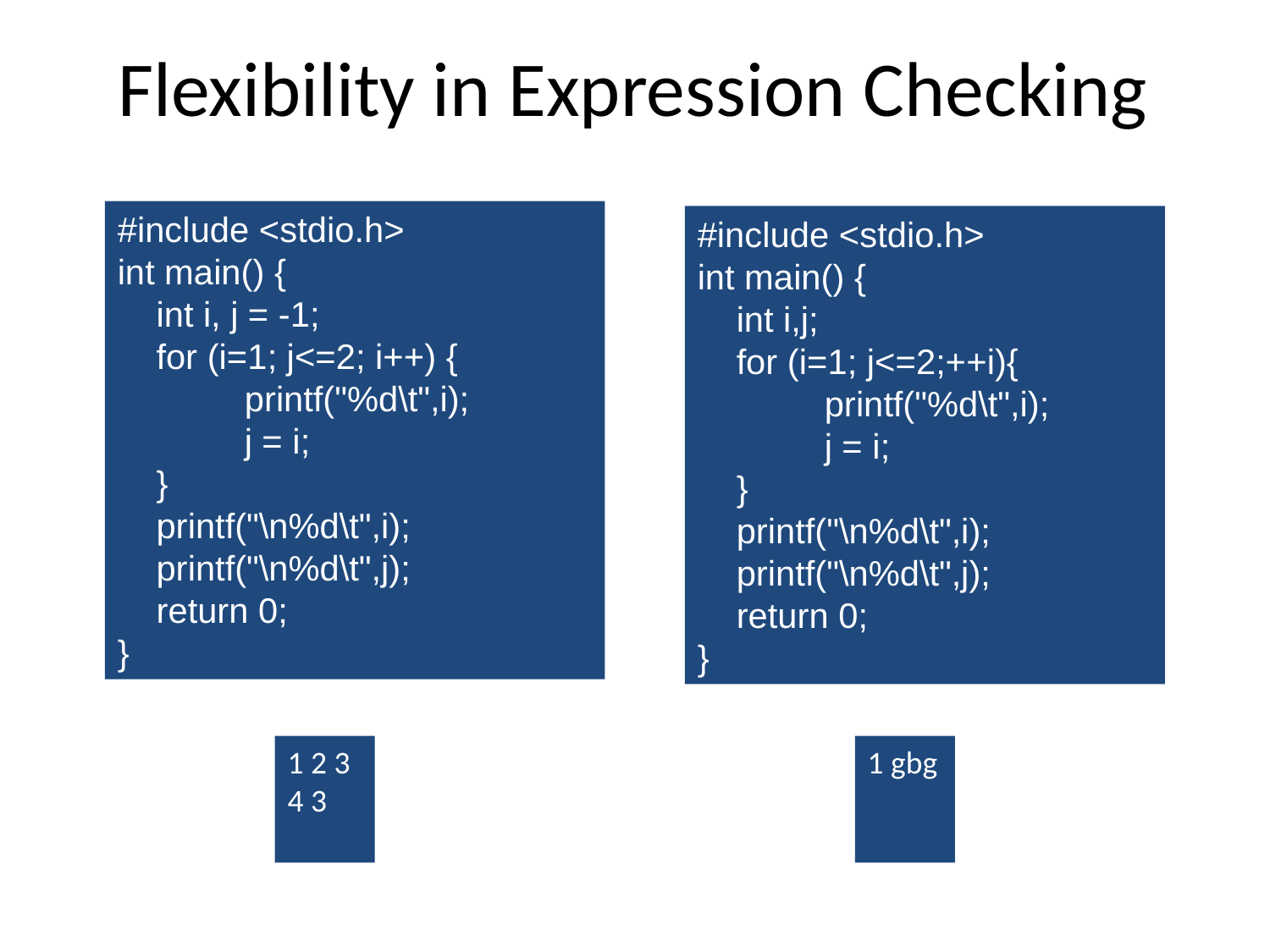

Flexibility in Expression Checking
#include <stdio.h>
int main() {
    int i, j = -1;
    for (i=1; j<=2; i++) {
    	printf("%d\t",i);
	j = i;
    }
    printf("\n%d\t",i);
    printf("\n%d\t",j);
    return 0;
}
#include <stdio.h>
int main() {
    int i,j;
    for (i=1; j<=2;++i){
    	printf("%d\t",i);
	j = i;
    }
    printf("\n%d\t",i);
    printf("\n%d\t",j);
    return 0;
}
1 2 3
4 3
1 gbg